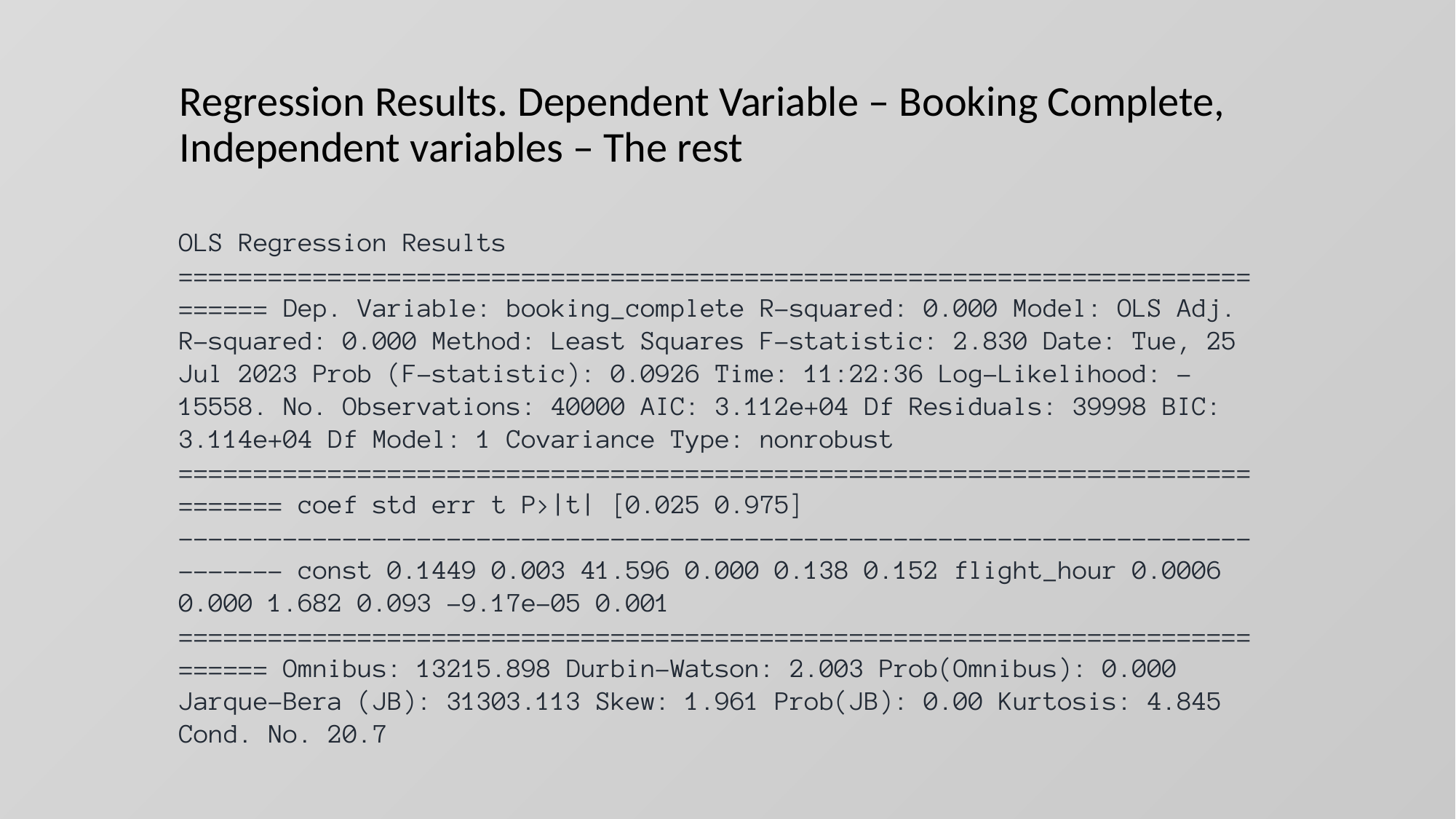

Regression Results. Dependent Variable – Booking Complete, Independent variables – The rest
OLS Regression Results ============================================================================== Dep. Variable: booking_complete R-squared: 0.000 Model: OLS Adj. R-squared: 0.000 Method: Least Squares F-statistic: 2.830 Date: Tue, 25 Jul 2023 Prob (F-statistic): 0.0926 Time: 11:22:36 Log-Likelihood: -15558. No. Observations: 40000 AIC: 3.112e+04 Df Residuals: 39998 BIC: 3.114e+04 Df Model: 1 Covariance Type: nonrobust =============================================================================== coef std err t P>|t| [0.025 0.975] ------------------------------------------------------------------------------- const 0.1449 0.003 41.596 0.000 0.138 0.152 flight_hour 0.0006 0.000 1.682 0.093 -9.17e-05 0.001 ============================================================================== Omnibus: 13215.898 Durbin-Watson: 2.003 Prob(Omnibus): 0.000 Jarque-Bera (JB): 31303.113 Skew: 1.961 Prob(JB): 0.00 Kurtosis: 4.845 Cond. No. 20.7